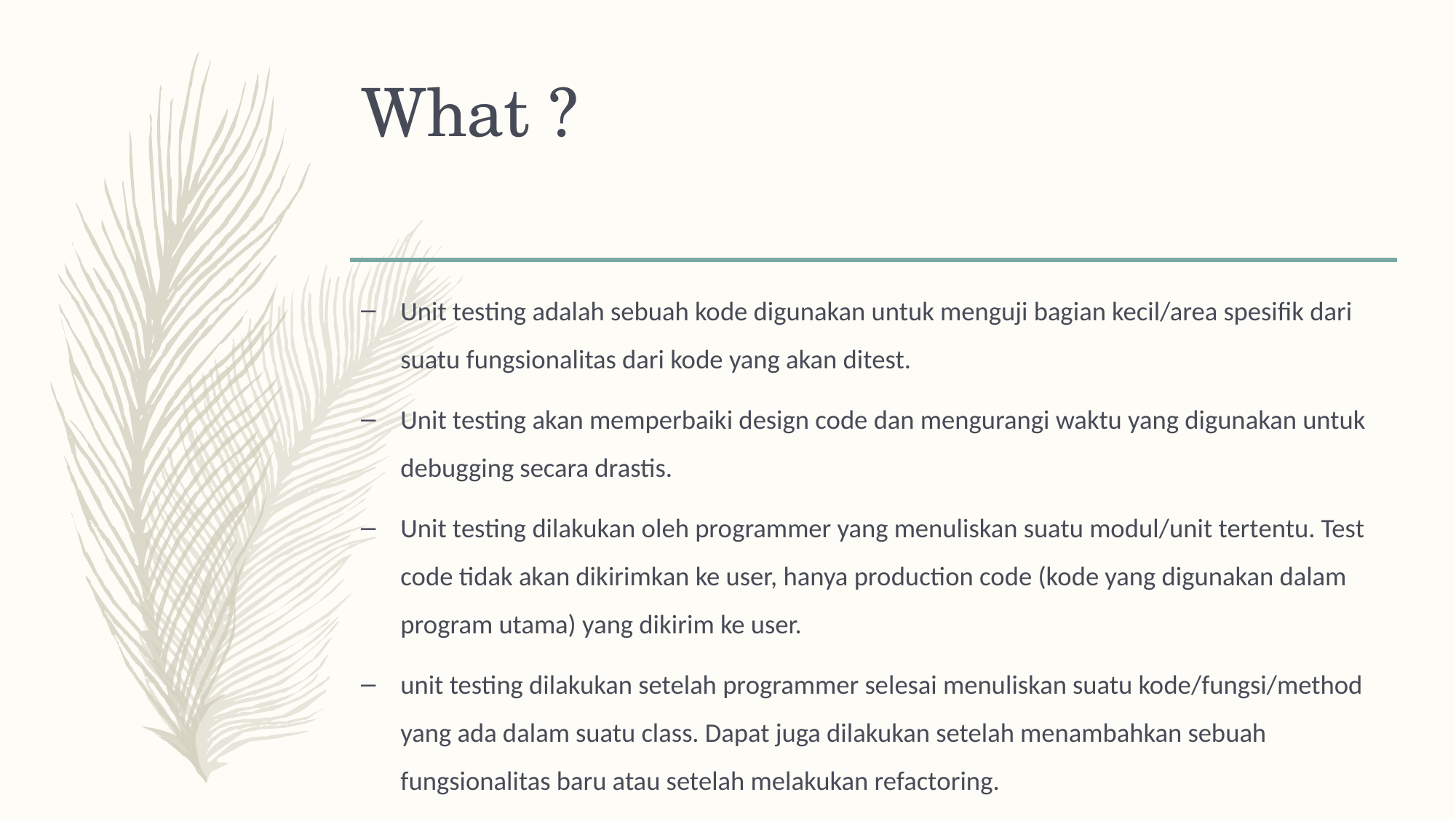

# What ?
Unit testing adalah sebuah kode digunakan untuk menguji bagian kecil/area spesifik dari suatu fungsionalitas dari kode yang akan ditest.
Unit testing akan memperbaiki design code dan mengurangi waktu yang digunakan untuk debugging secara drastis.
Unit testing dilakukan oleh programmer yang menuliskan suatu modul/unit tertentu. Test code tidak akan dikirimkan ke user, hanya production code (kode yang digunakan dalam program utama) yang dikirim ke user.
unit testing dilakukan setelah programmer selesai menuliskan suatu kode/fungsi/method yang ada dalam suatu class. Dapat juga dilakukan setelah menambahkan sebuah fungsionalitas baru atau setelah melakukan refactoring.